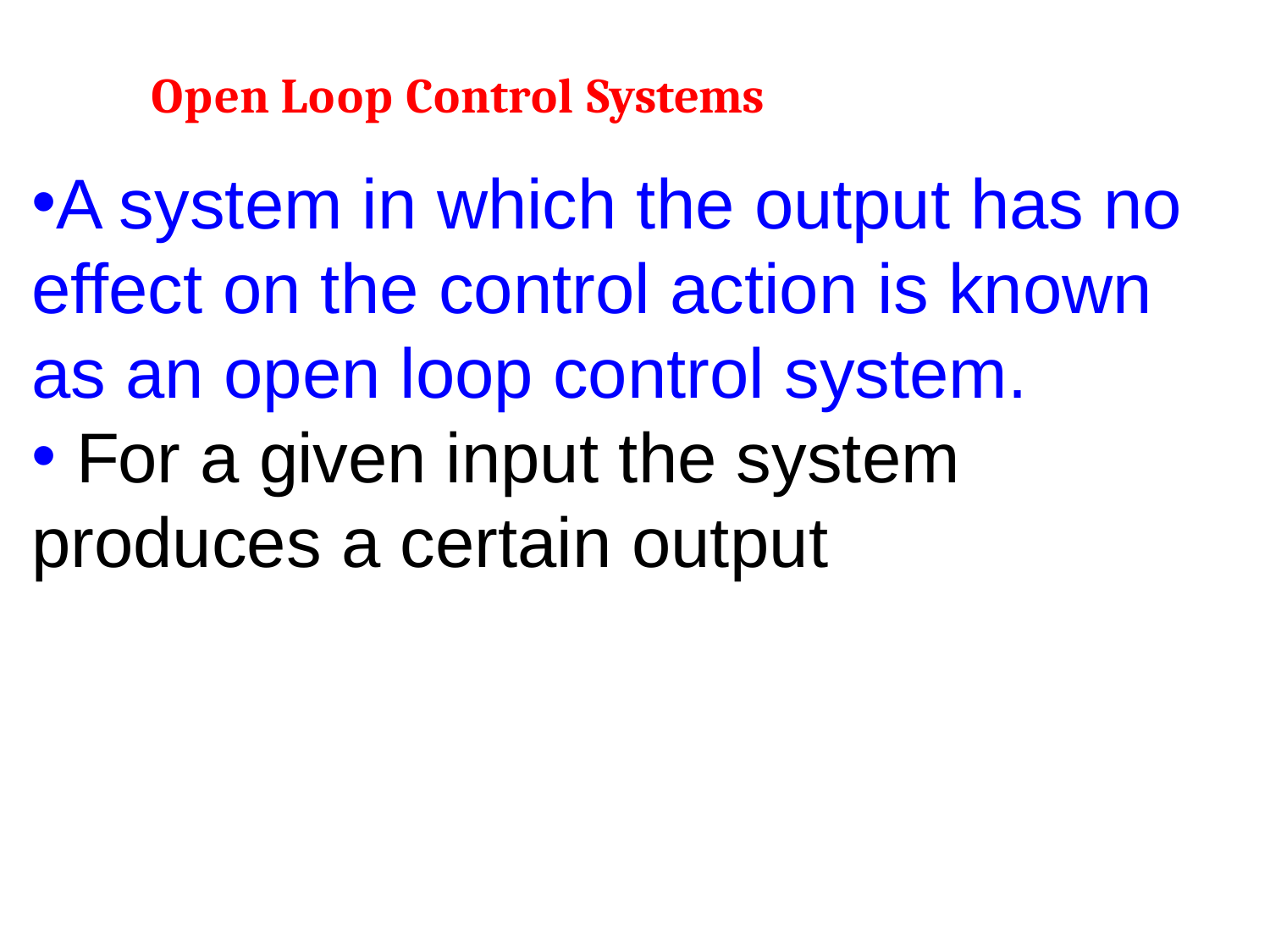

Open Loop Control Systems
A system in which the output has no effect on the control action is known as an open loop control system.
 For a given input the system produces a certain output